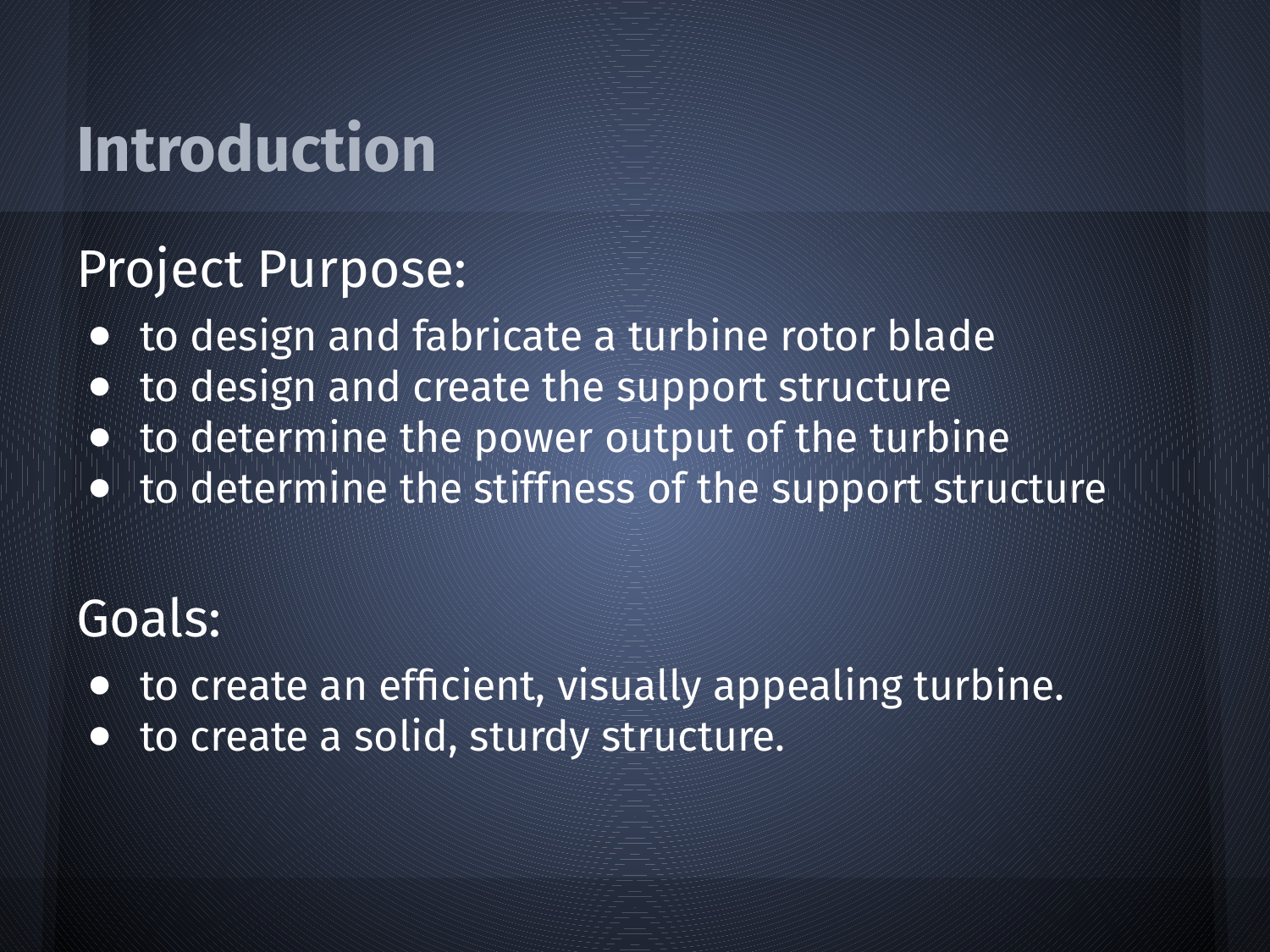

# Introduction
Project Purpose:
to design and fabricate a turbine rotor blade
to design and create the support structure
to determine the power output of the turbine
to determine the stiffness of the support structure

Goals:
to create an efficient, visually appealing turbine.
to create a solid, sturdy structure.